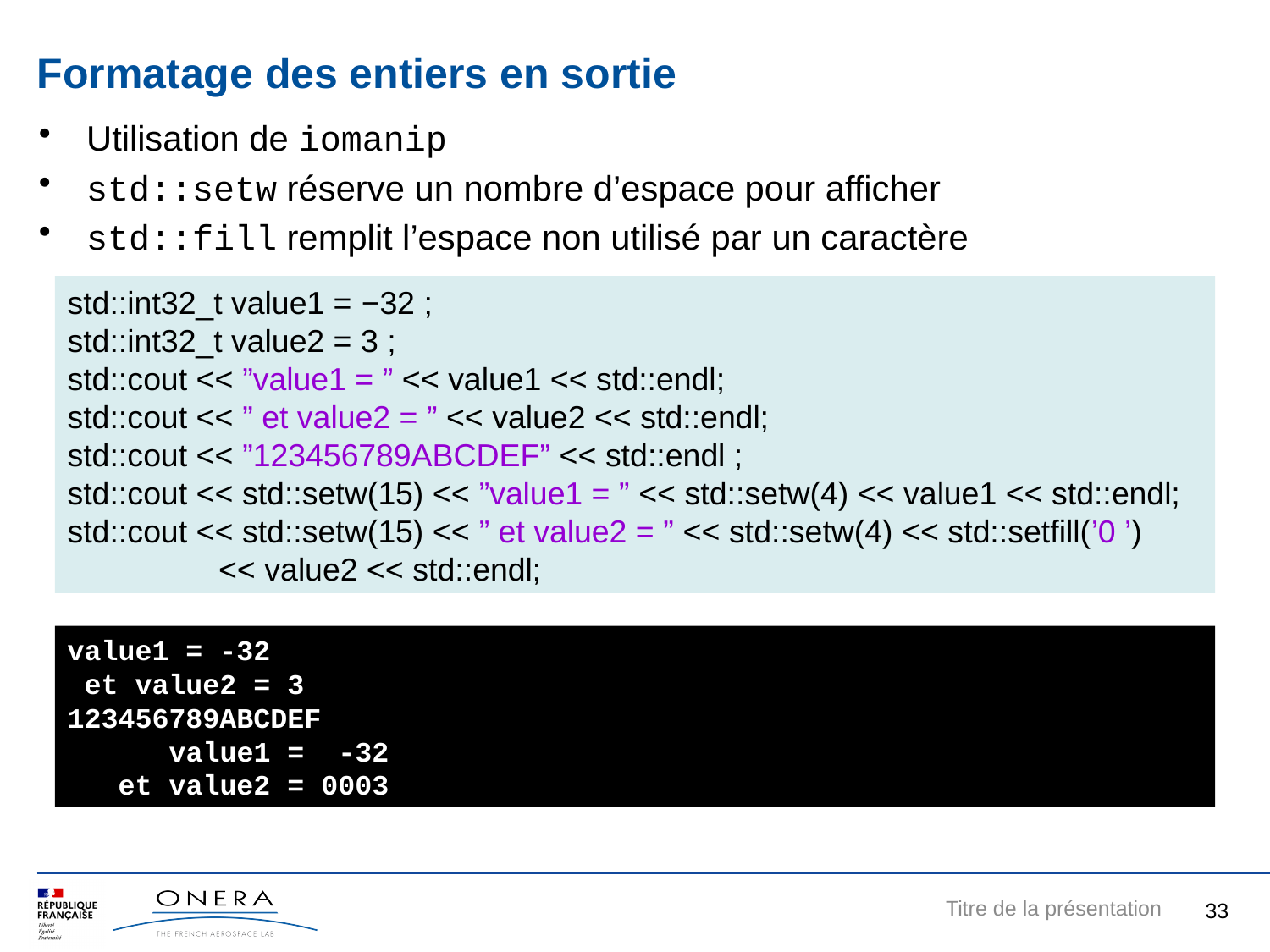

# Formatage des entiers en sortie
Utilisation de iomanip
std::setw réserve un nombre d’espace pour afficher
std::fill remplit l’espace non utilisé par un caractère
std::int32_t value1 = −32 ;
std::int32_t value2 = 3 ;
std::cout << ”value1 = ” << value1 << std::endl;
std::cout << ” et value2 = ” << value2 << std::endl;
std::cout << ”123456789ABCDEF” << std::endl ;
std::cout << std::setw(15) << ”value1 = ” << std::setw(4) << value1 << std::endl;
std::cout << std::setw(15) << ” et value2 = ” << std::setw(4) << std::setfill(’0 ’)
                 << value2 << std::endl;
value1 = -32
 et value2 = 3
123456789ABCDEF
      value1 =  -32
   et value2 = 0003
33
Titre de la présentation